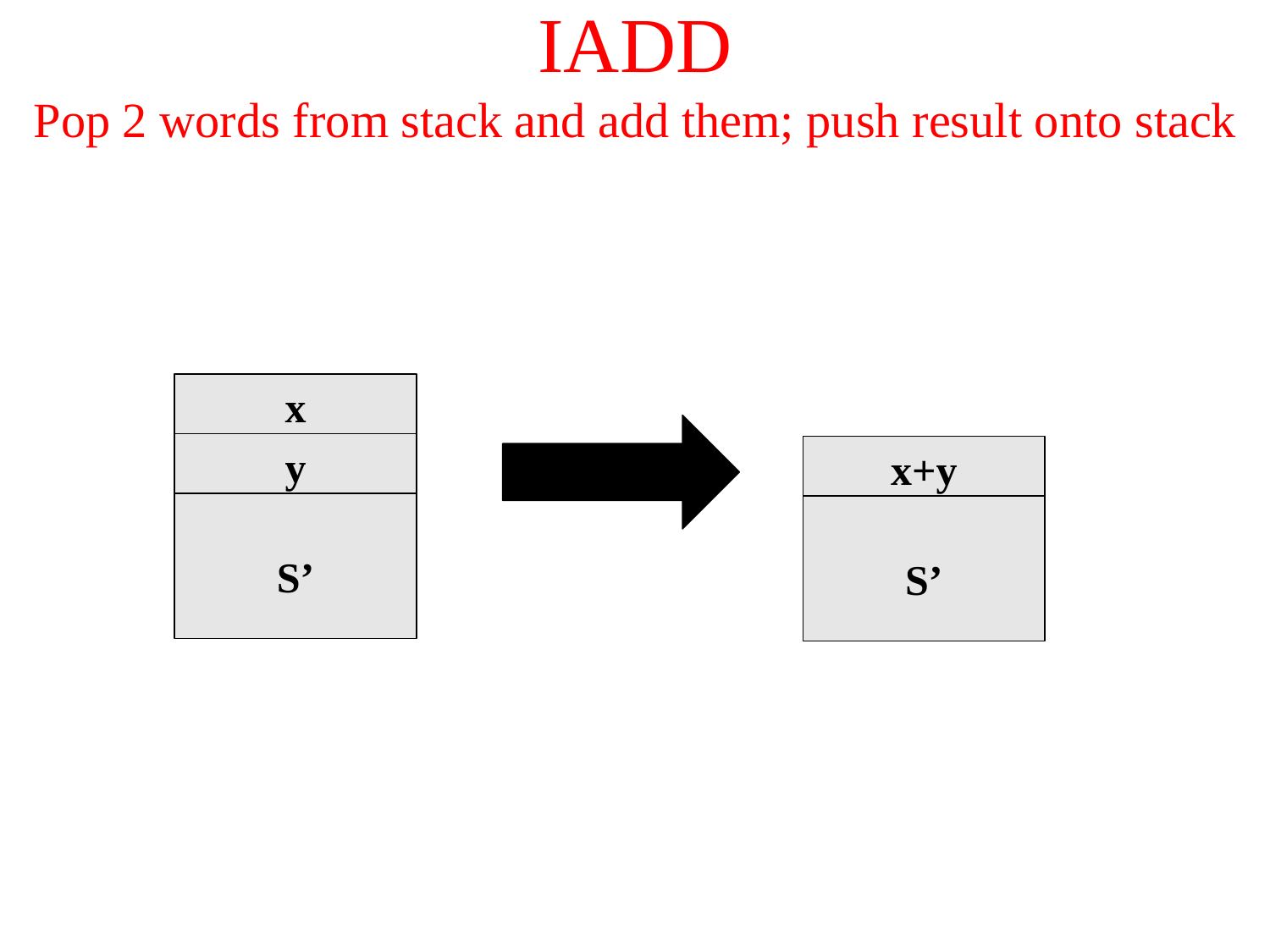

# IADD Pop 2 words from stack and add them; push result onto stack
x

y
x+y

S’

S’